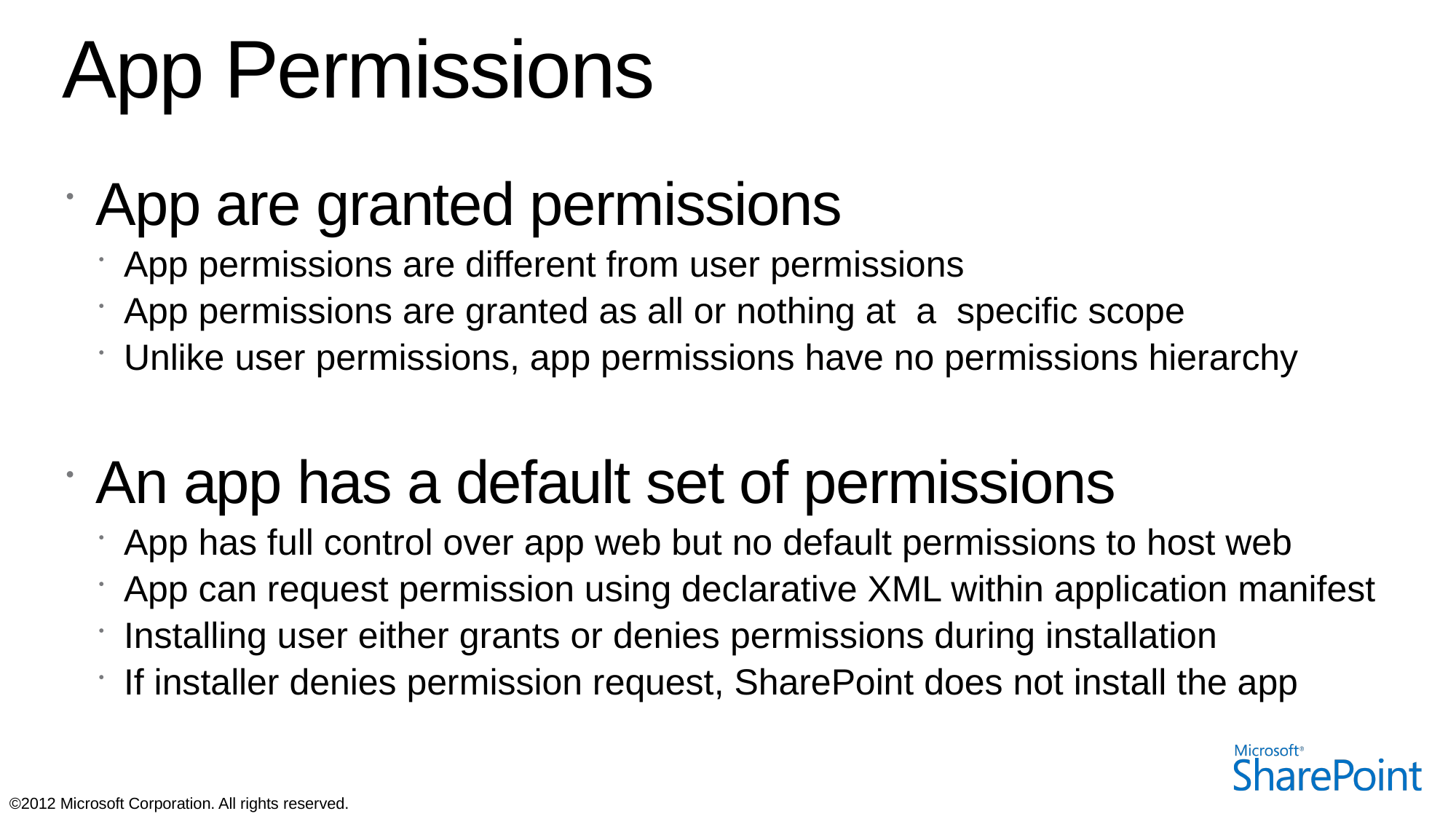

# App Permissions
App are granted permissions
App permissions are different from user permissions
App permissions are granted as all or nothing at  a  specific scope
Unlike user permissions, app permissions have no permissions hierarchy

An app has a default set of permissions
App has full control over app web but no default permissions to host web
App can request permission using declarative XML within application manifest
Installing user either grants or denies permissions during installation
If installer denies permission request, SharePoint does not install the app